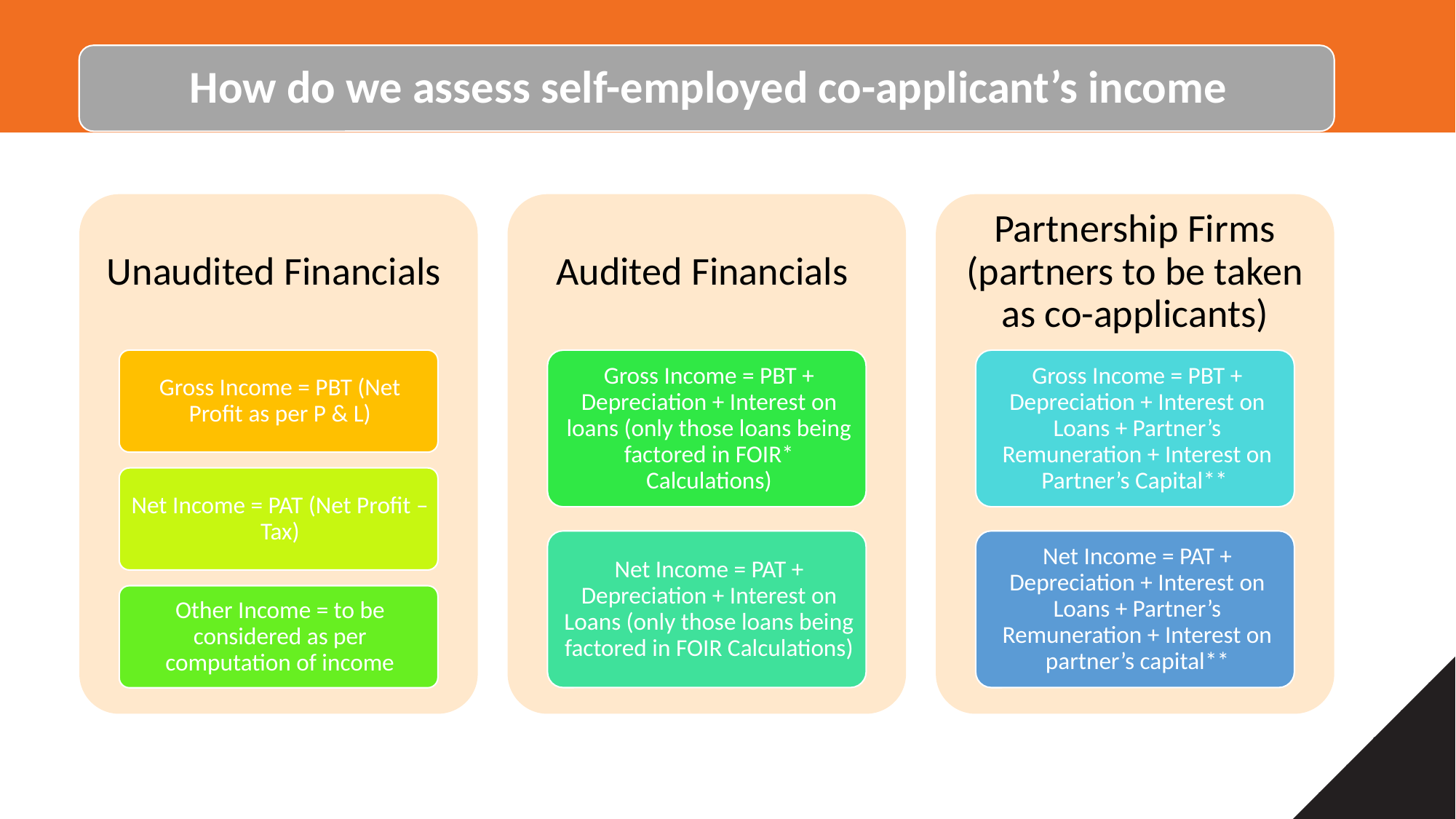

How do we assess self-employed co-applicant’s income
Unaudited Financials
Gross Income = PBT (Net Profit as per P & L)
Net Income = PAT (Net Profit – Tax)
Other Income = to be considered as per computation of income
Audited Financials
Gross Income = PBT + Depreciation + Interest on loans (only those loans being factored in FOIR* Calculations)
Net Income = PAT + Depreciation + Interest on Loans (only those loans being factored in FOIR Calculations)
Partnership Firms (partners to be taken as co-applicants)
Gross Income = PBT + Depreciation + Interest on Loans + Partner’s Remuneration + Interest on Partner’s Capital**
Net Income = PAT + Depreciation + Interest on Loans + Partner’s Remuneration + Interest on partner’s capital**